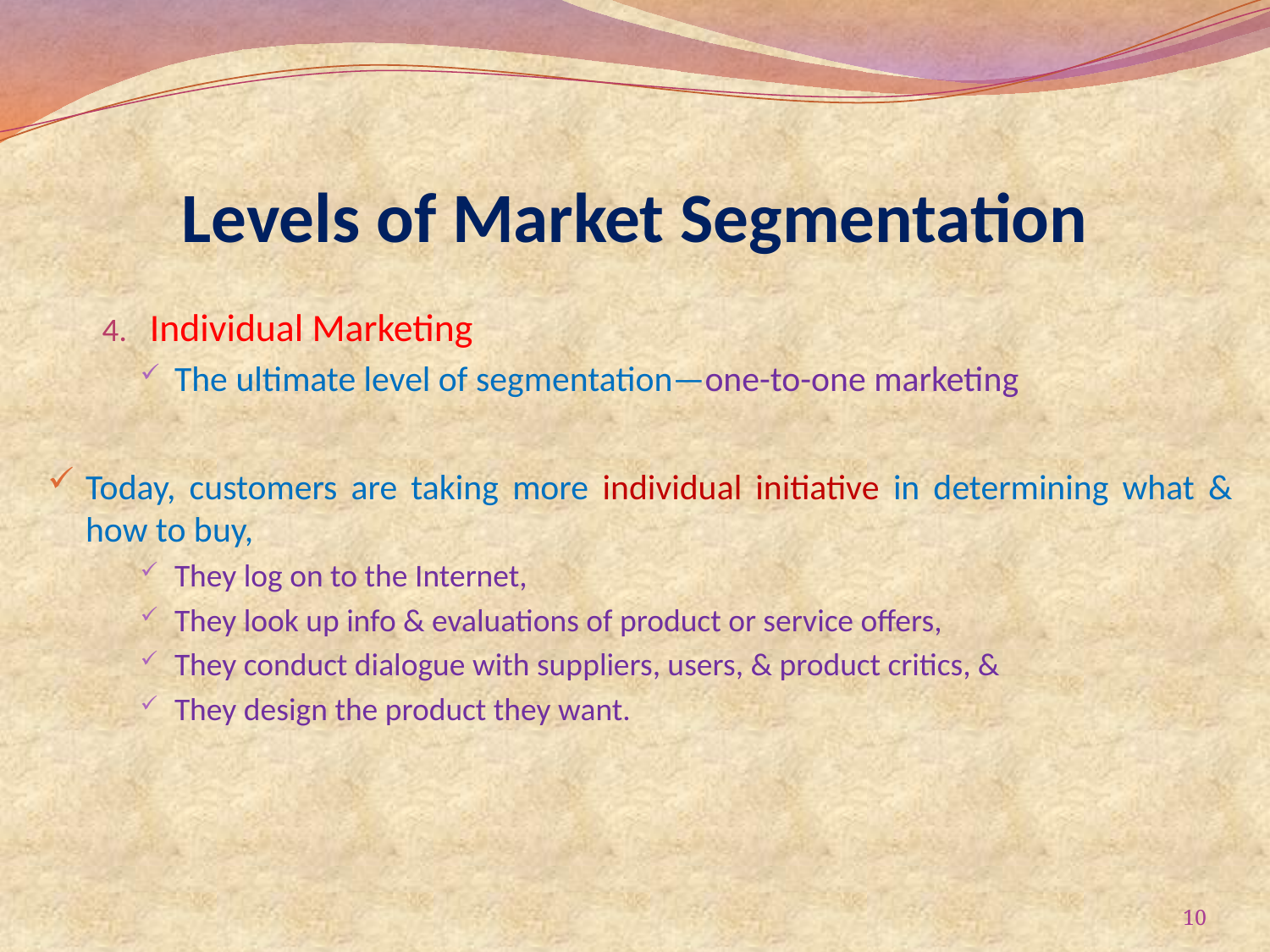

# Levels of Market Segmentation
Individual Marketing
The ultimate level of segmentation—one-to-one marketing

Today, customers are taking more individual initiative in determining what & how to buy,
They log on to the Internet,
They look up info & evaluations of product or service offers,
They conduct dialogue with suppliers, users, & product critics, &
They design the product they want.

10